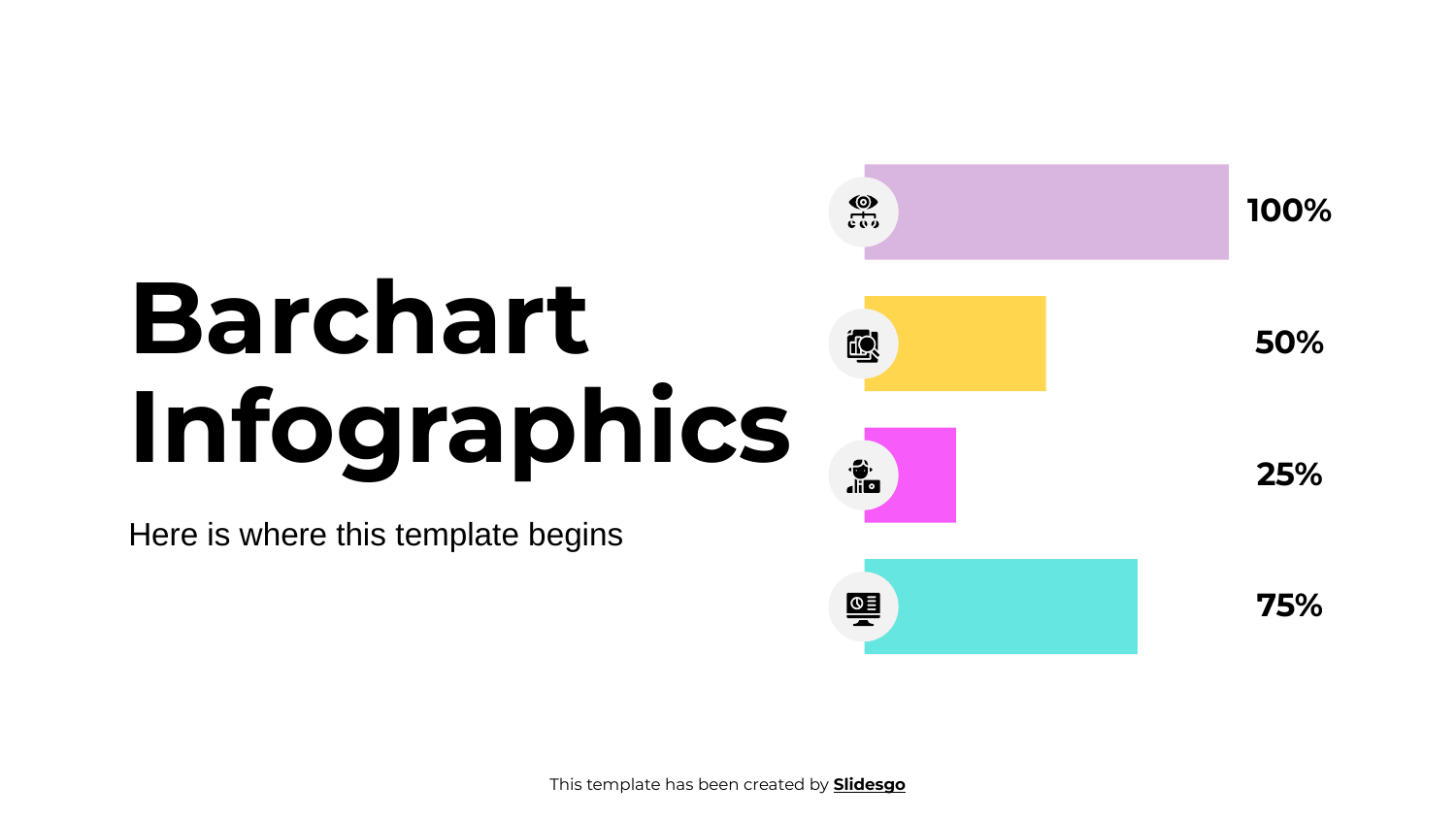

100%

# Barchart Infographics

50%

25%

Here is where this template begins

75%

This template has been created by Slidesgo